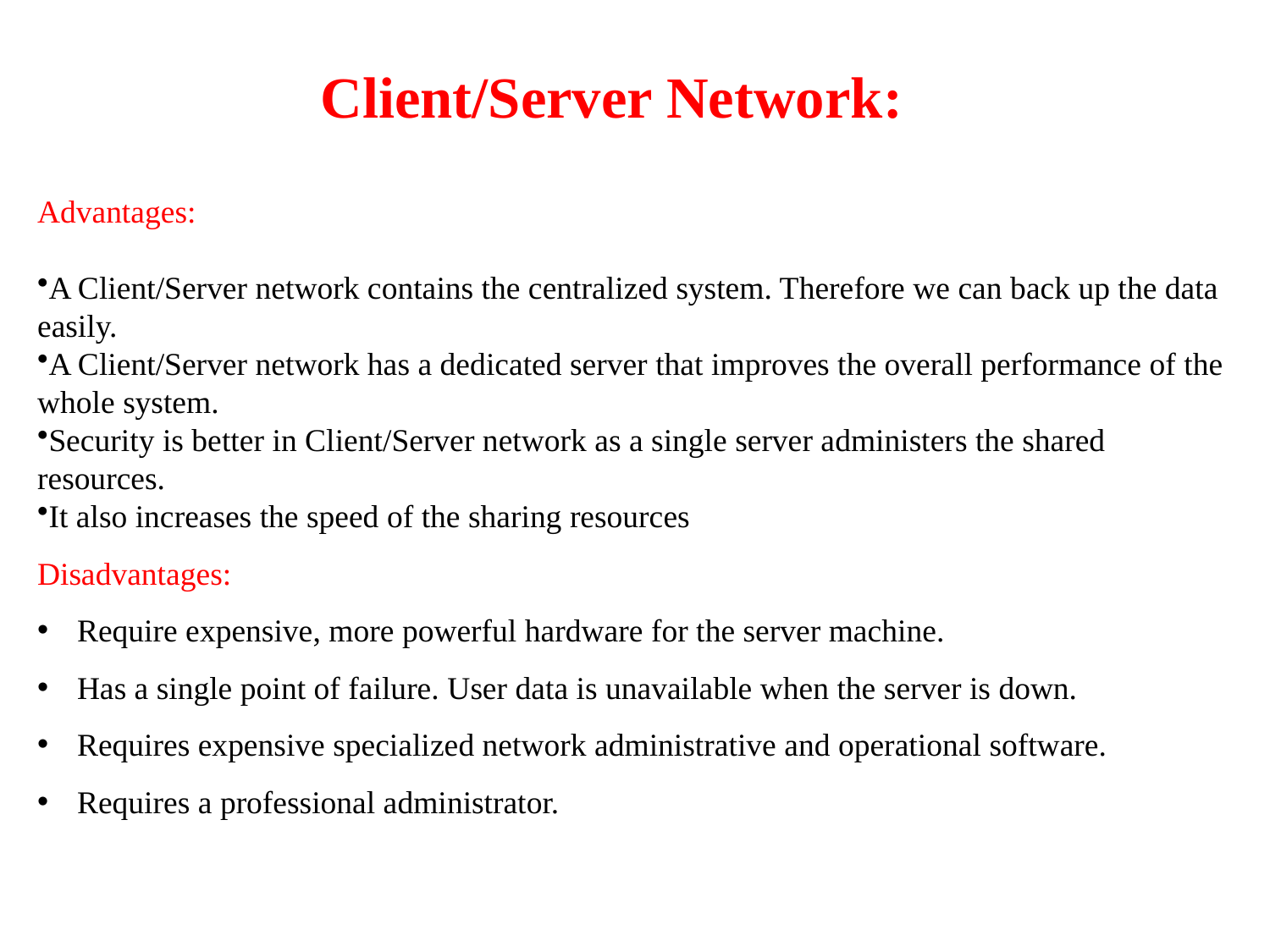

# Client/Server Network:
Advantages:

A Client/Server network contains the centralized system. Therefore we can back up the data easily.
A Client/Server network has a dedicated server that improves the overall performance of the whole system.
Security is better in Client/Server network as a single server administers the shared resources.
It also increases the speed of the sharing resources
Disadvantages:
Require expensive, more powerful hardware for the server machine.
Has a single point of failure. User data is unavailable when the server is down.
Requires expensive specialized network administrative and operational software.
Requires a professional administrator.